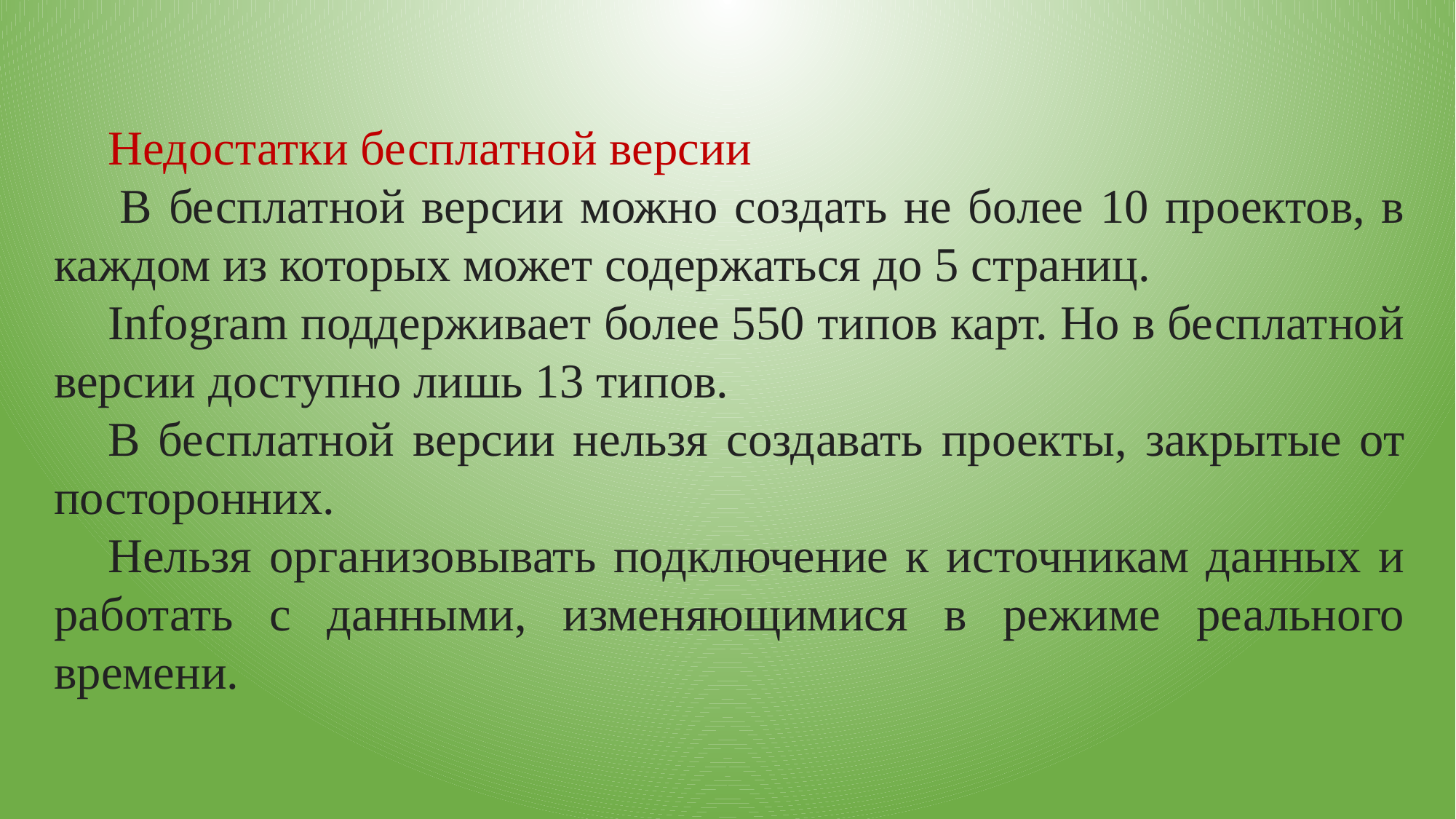

Недостатки бесплатной версии
 В бесплатной версии можно создать не более 10 проектов, в каждом из которых может содержаться до 5 страниц.
Infogram поддерживает более 550 типов карт. Но в бесплатной версии доступно лишь 13 типов.
В бесплатной версии нельзя создавать проекты, закрытые от посторонних.
Нельзя организовывать подключение к источникам данных и работать с данными, изменяющимися в режиме реального времени.